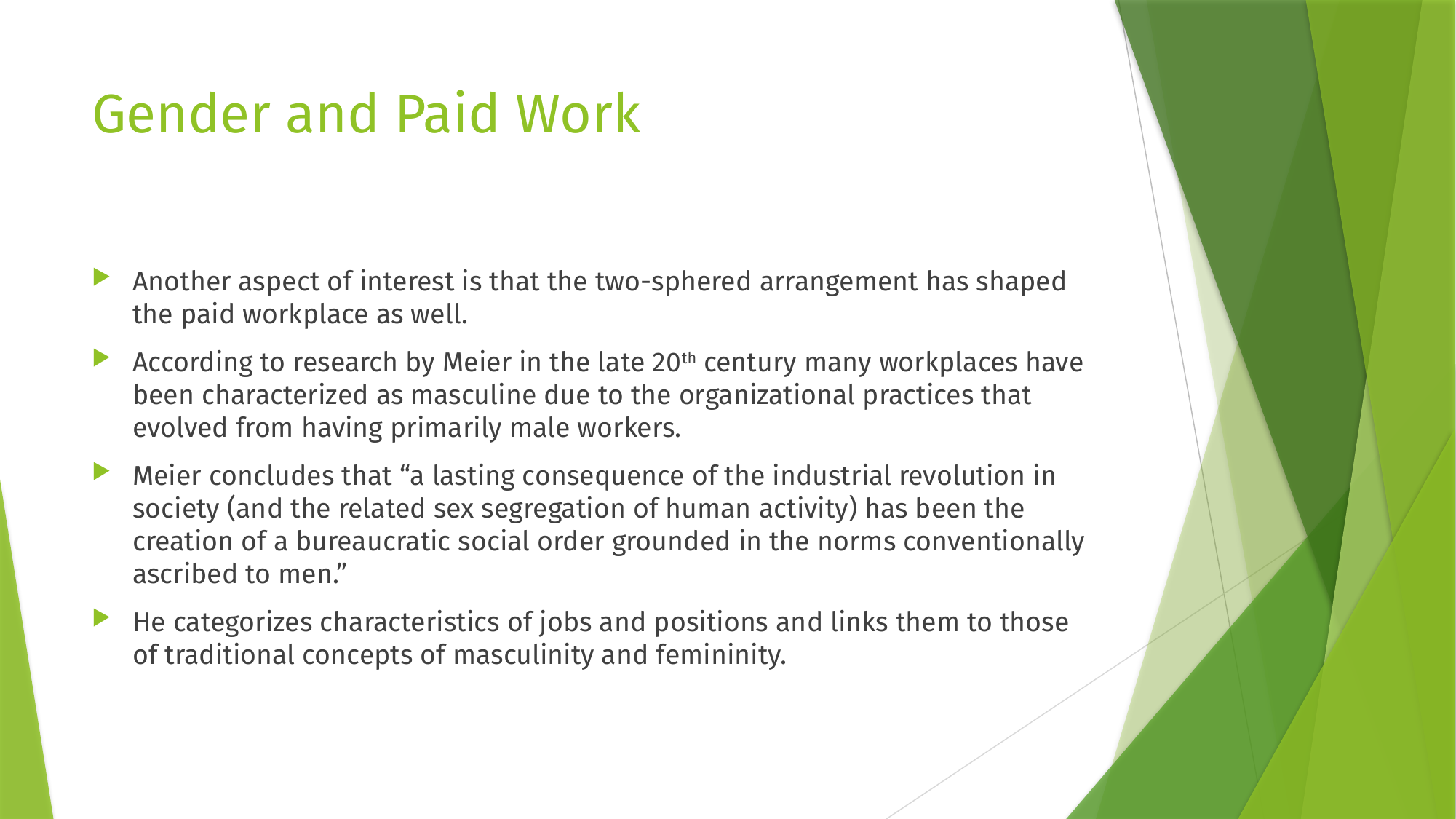

# Gender and Paid Work
Another aspect of interest is that the two-sphered arrangement has shaped the paid workplace as well.
According to research by Meier in the late 20th century many workplaces have been characterized as masculine due to the organizational practices that evolved from having primarily male workers.
Meier concludes that “a lasting consequence of the industrial revolution in society (and the related sex segregation of human activity) has been the creation of a bureaucratic social order grounded in the norms conventionally ascribed to men.”
He categorizes characteristics of jobs and positions and links them to those of traditional concepts of masculinity and femininity.